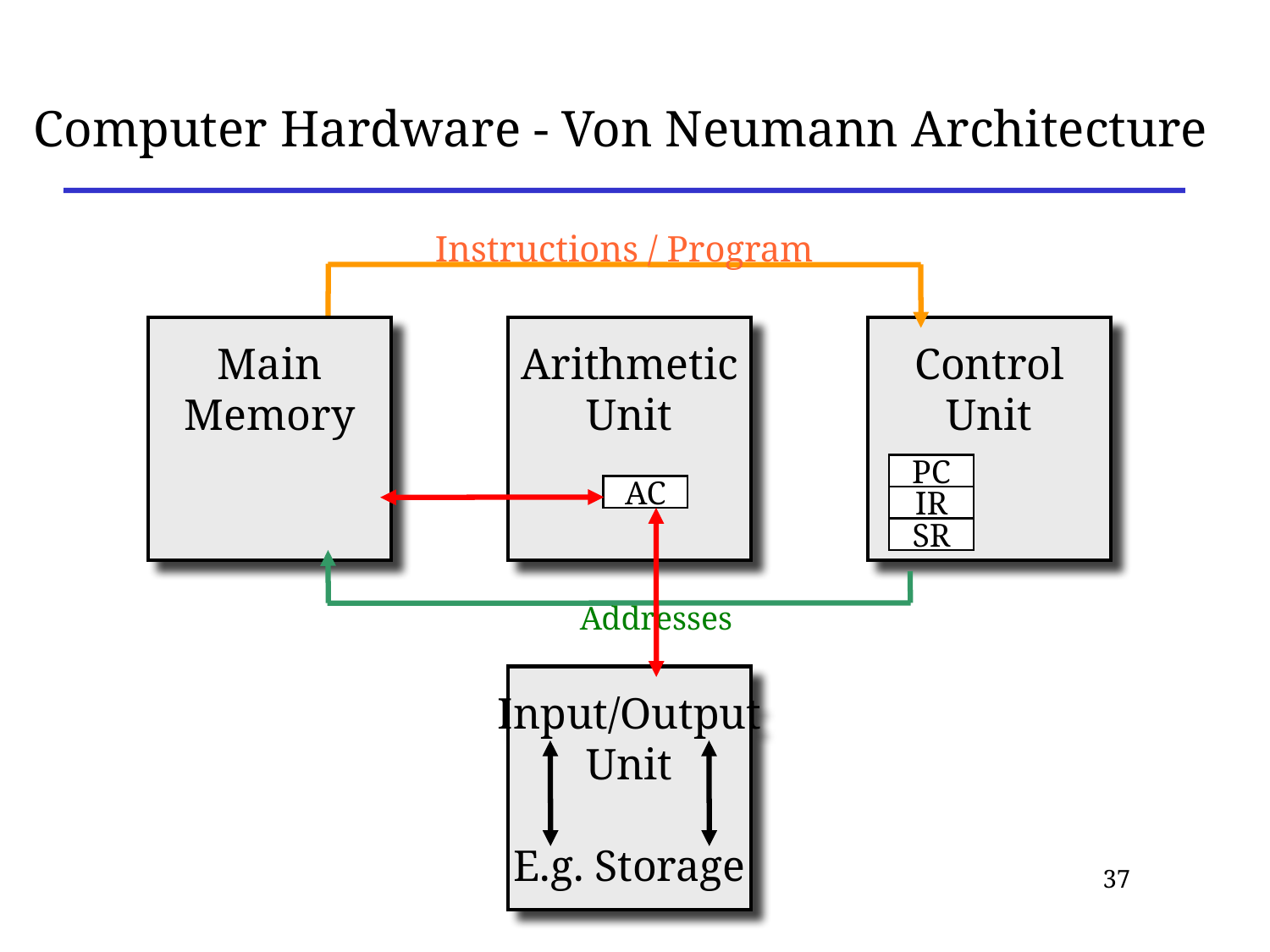

# Computer Hardware - Von Neumann Architecture
Instructions / Program

Main
Memory

Arithmetic
Unit

AC
Control
Unit

PC
IR

SR

             Addresses

Input/Output
Unit

E.g. Storage

37